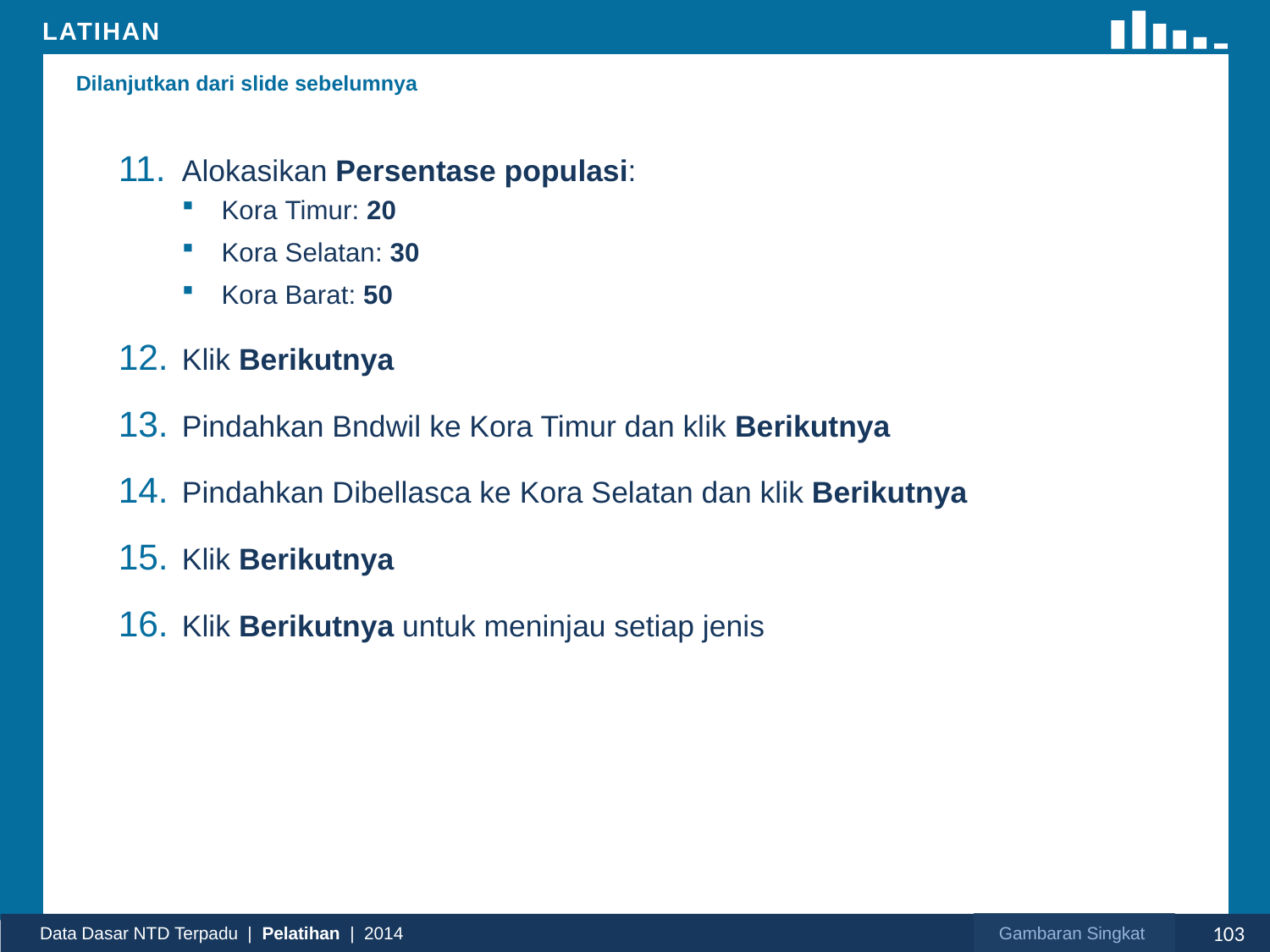

Alokasikan Persentase populasi:
Kora Timur: 20
Kora Selatan: 30
Kora Barat: 50
Klik Berikutnya
Pindahkan Bndwil ke Kora Timur dan klik Berikutnya
Pindahkan Dibellasca ke Kora Selatan dan klik Berikutnya
Klik Berikutnya
Klik Berikutnya untuk meninjau setiap jenis